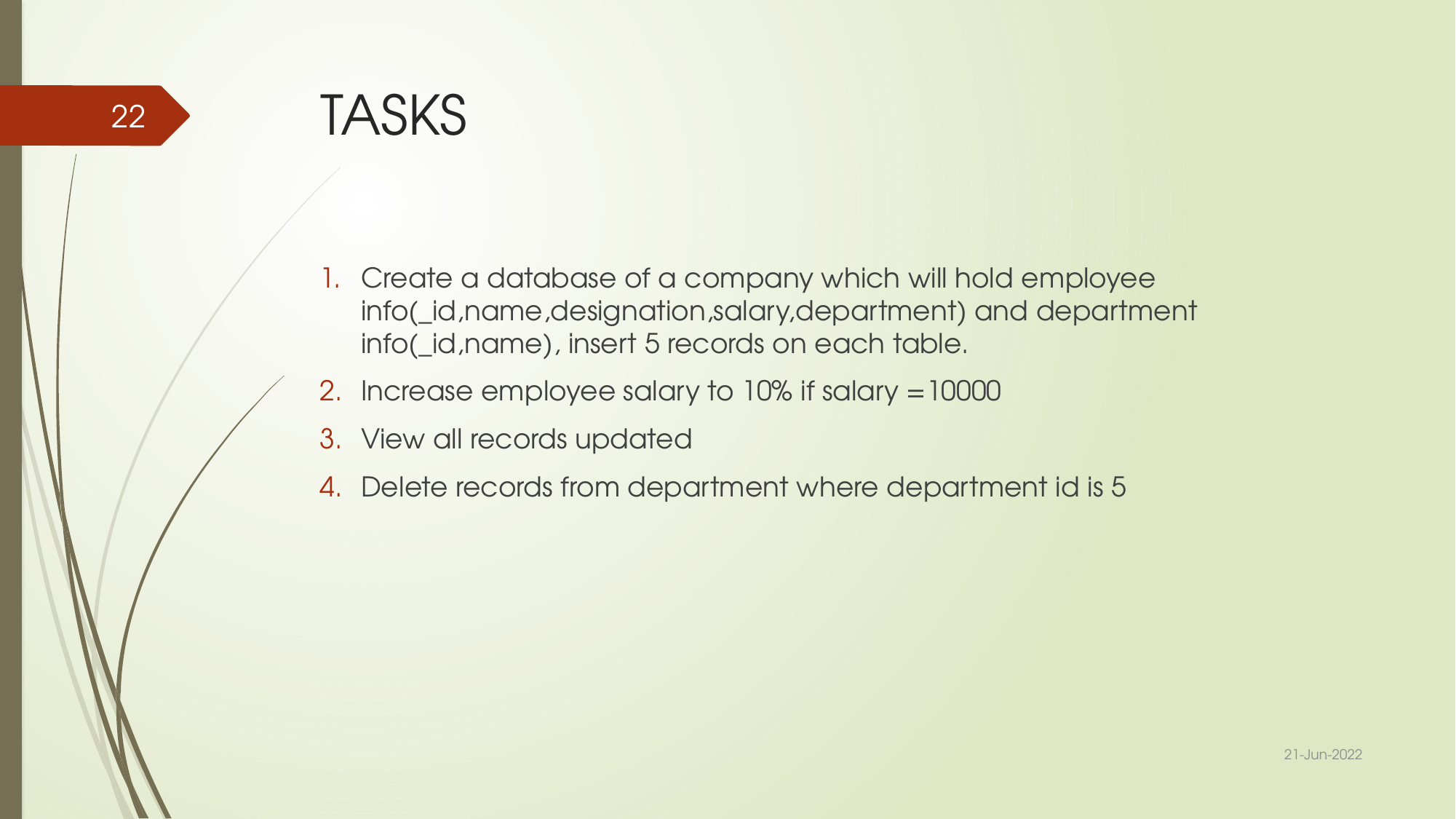

# TASKS
22
Create a database of a company which will hold employee info(_id,name,designation,salary,department) and department info(_id,name), insert 5 records on each table.
Increase employee salary to 10% if salary =10000
View all records updated
Delete records from department where department id is 5
21-Jun-2022